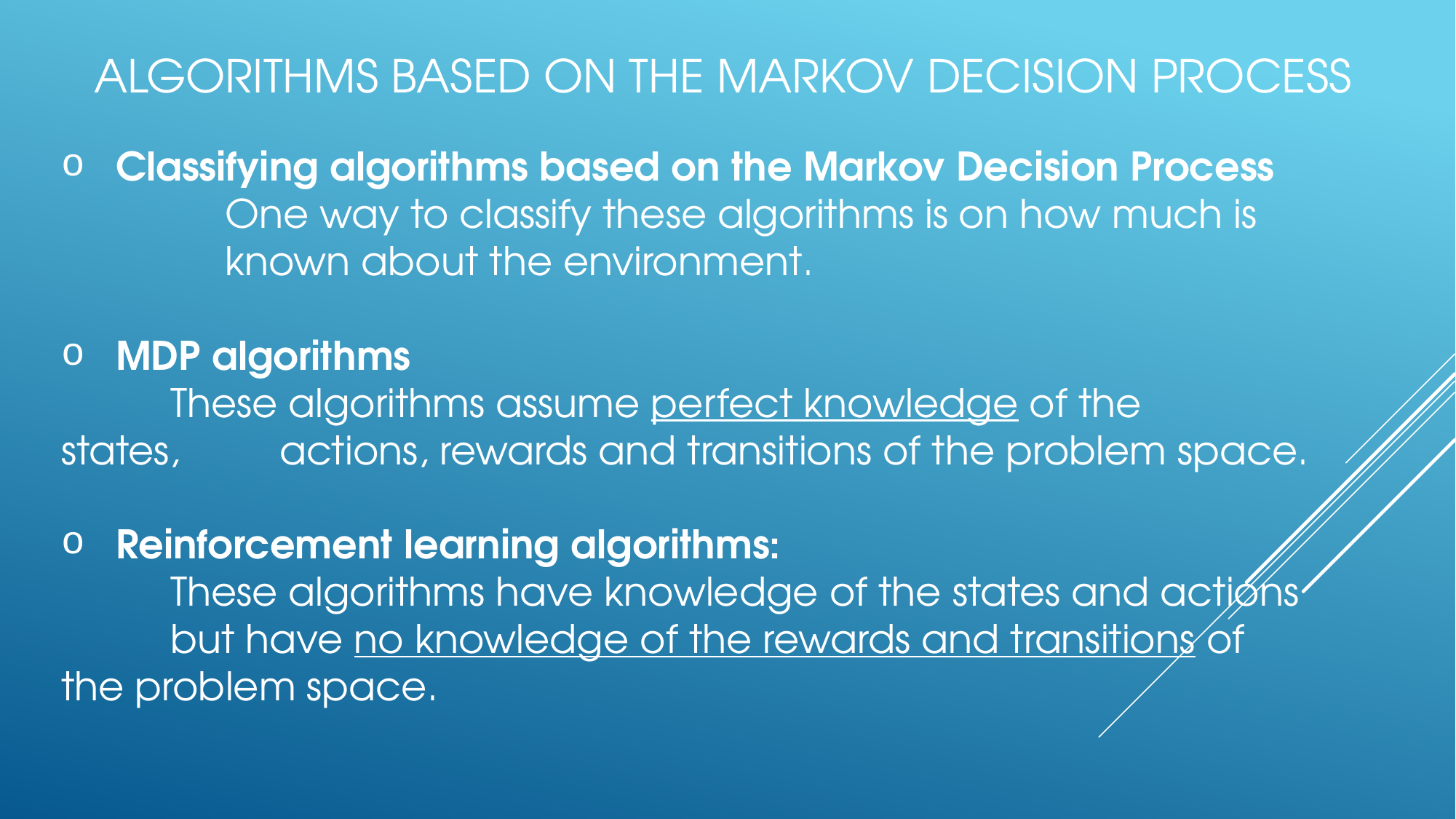

# Algorithms Based on the Markov Decision Process
Classifying algorithms based on the Markov Decision Process
	One way to classify these algorithms is on how much is 	known about the environment.

MDP algorithms
	These algorithms assume perfect knowledge of the 	states, 	actions, rewards and transitions of the problem space.

Reinforcement learning algorithms:
	These algorithms have knowledge of the states and actions 	but have no knowledge of the rewards and transitions of 	the problem space.